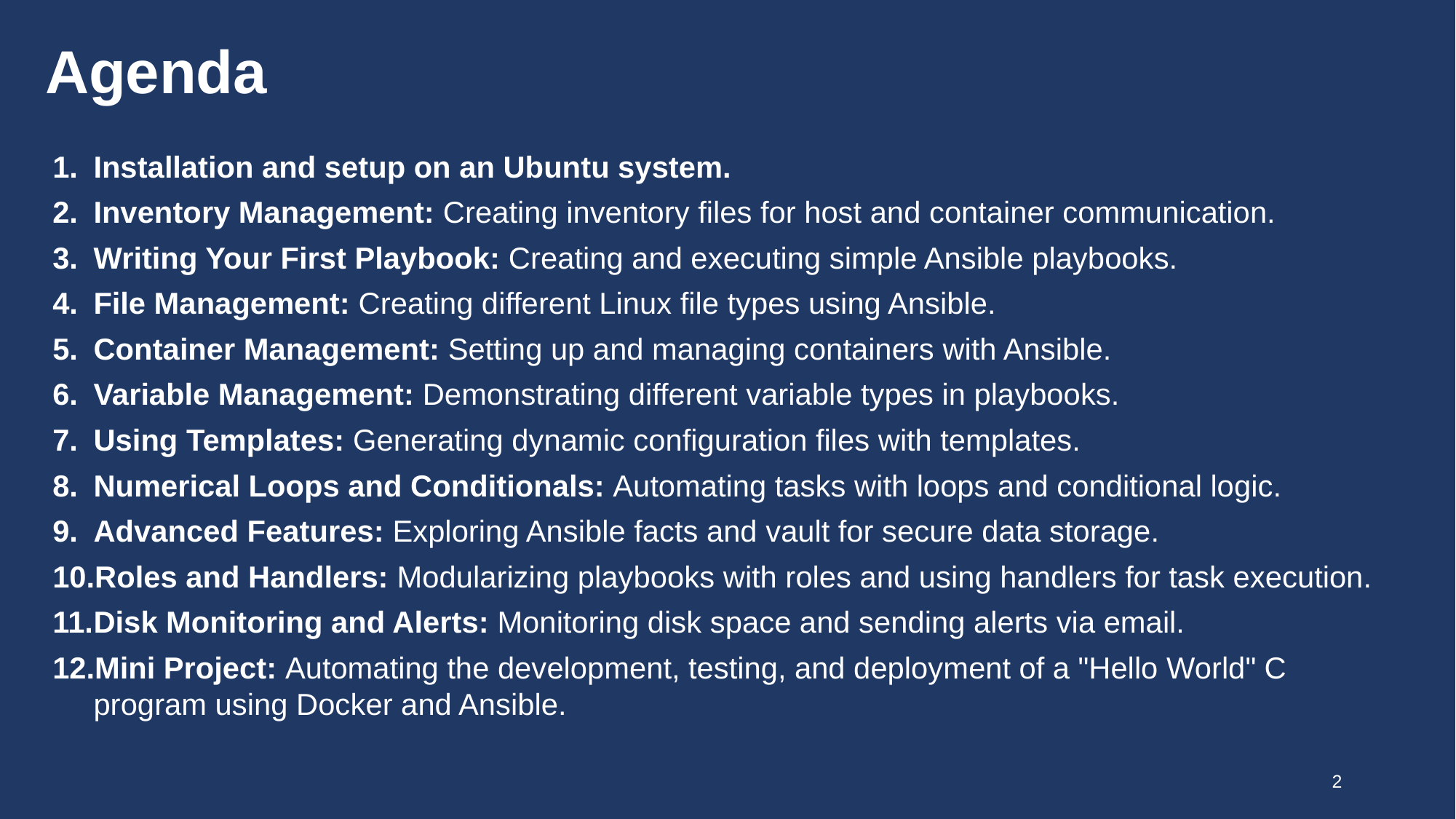

Agenda
Installation and setup on an Ubuntu system.
Inventory Management: Creating inventory files for host and container communication.
Writing Your First Playbook: Creating and executing simple Ansible playbooks.
File Management: Creating different Linux file types using Ansible.
Container Management: Setting up and managing containers with Ansible.
Variable Management: Demonstrating different variable types in playbooks.
Using Templates: Generating dynamic configuration files with templates.
Numerical Loops and Conditionals: Automating tasks with loops and conditional logic.
Advanced Features: Exploring Ansible facts and vault for secure data storage.
Roles and Handlers: Modularizing playbooks with roles and using handlers for task execution.
Disk Monitoring and Alerts: Monitoring disk space and sending alerts via email.
Mini Project: Automating the development, testing, and deployment of a "Hello World" C program using Docker and Ansible.
2